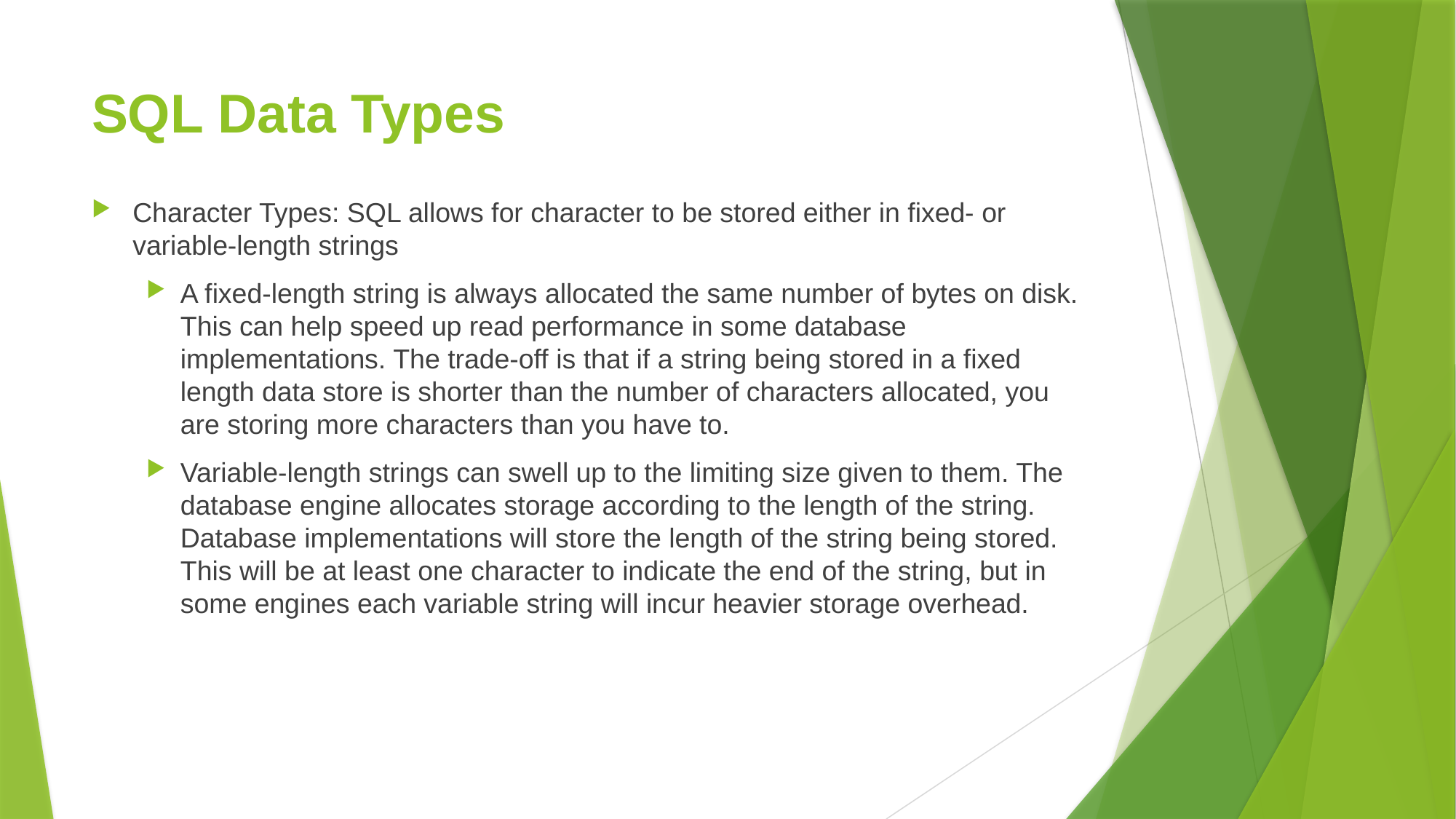

# SQL Data Types
Character Types: SQL allows for character to be stored either in fixed- or variable-length strings
A fixed-length string is always allocated the same number of bytes on disk. This can help speed up read performance in some database implementations. The trade-off is that if a string being stored in a fixed length data store is shorter than the number of characters allocated, you are storing more characters than you have to.
Variable-length strings can swell up to the limiting size given to them. The database engine allocates storage according to the length of the string. Database implementations will store the length of the string being stored. This will be at least one character to indicate the end of the string, but in some engines each variable string will incur heavier storage overhead.